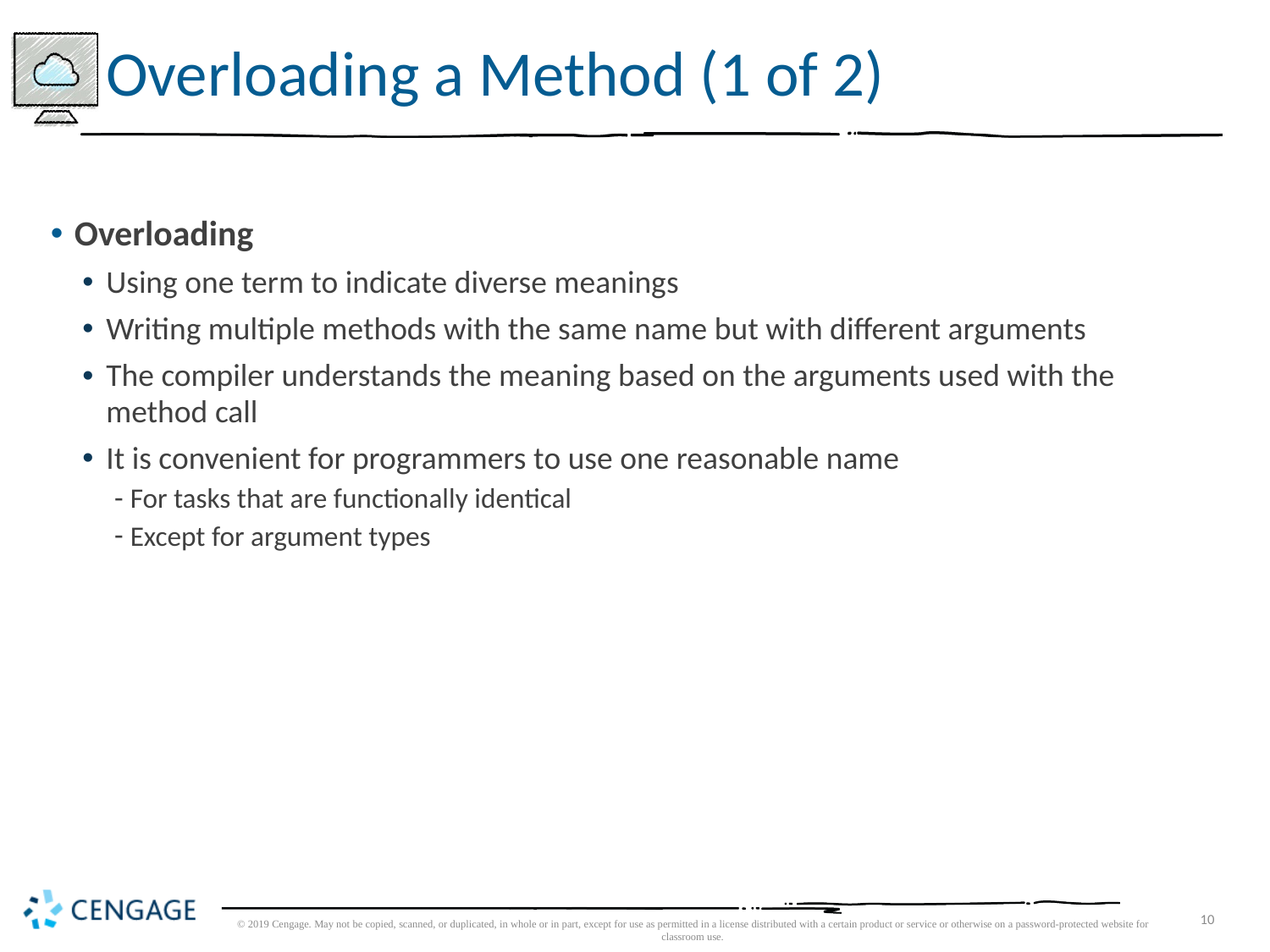

# Overloading a Method (1 of 2)
Overloading
Using one term to indicate diverse meanings
Writing multiple methods with the same name but with different arguments
The compiler understands the meaning based on the arguments used with the method call
It is convenient for programmers to use one reasonable name
For tasks that are functionally identical
Except for argument types

© 2019 Cengage. May not be copied, scanned, or duplicated, in whole or in part, except for use as permitted in a license distributed with a certain product or service or otherwise on a password-protected website for classroom use.